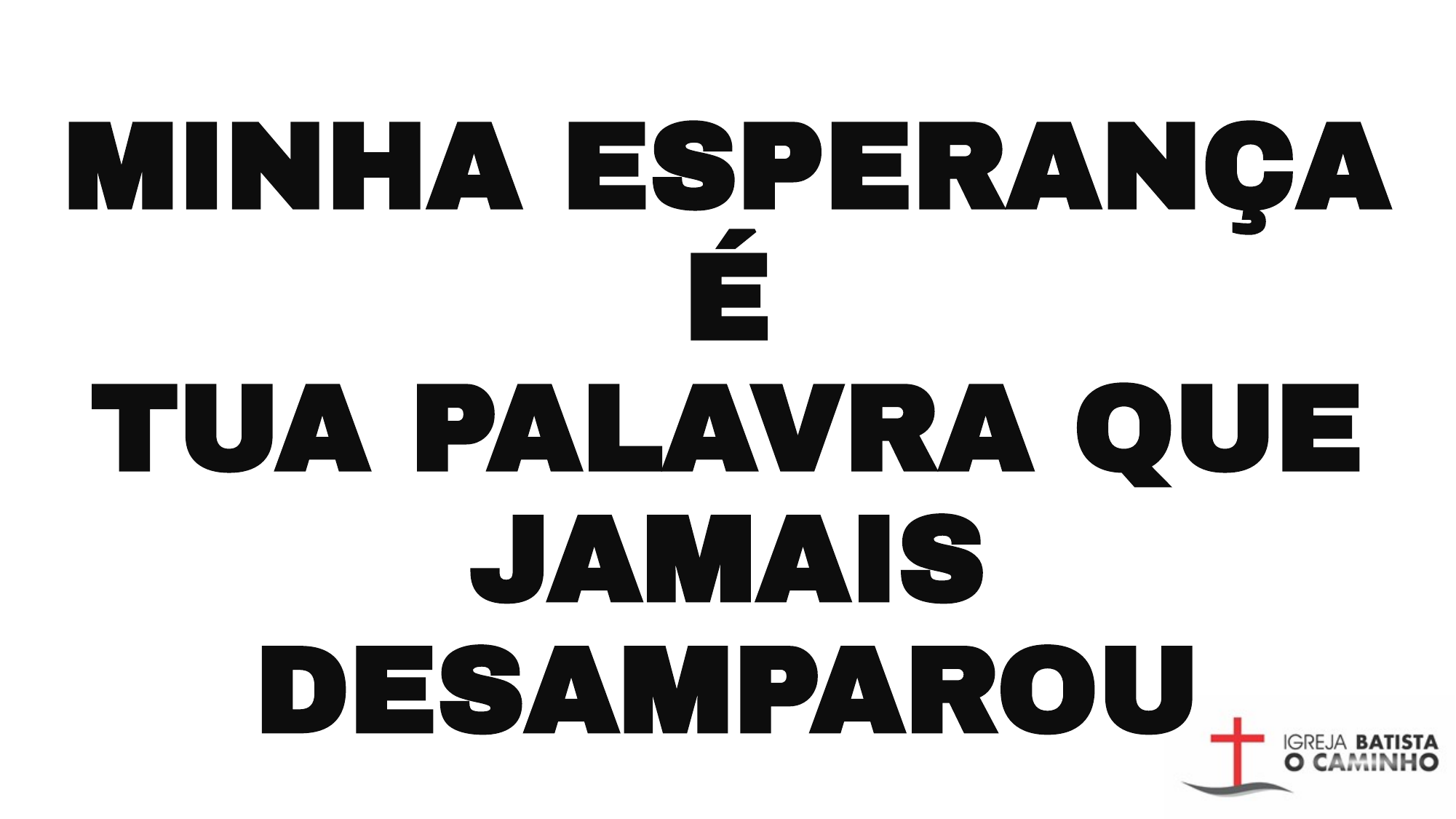

# Minha esperança é Tua palavra que jamais desamparou